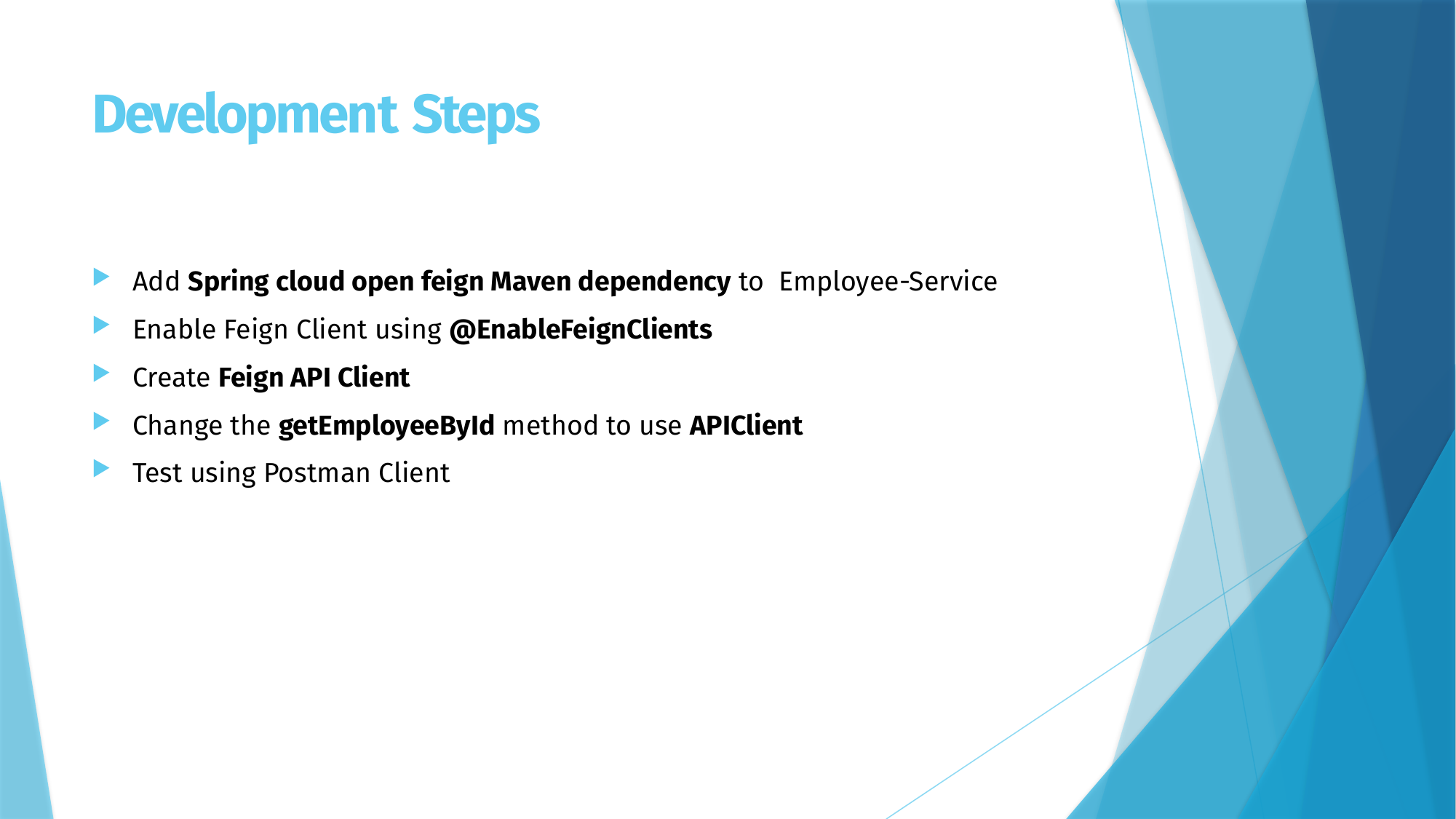

# Development Steps
Add Spring cloud open feign Maven dependency to  Employee-Service
Enable Feign Client using @EnableFeignClients
Create Feign API Client
Change the getEmployeeById method to use APIClient
Test using Postman Client